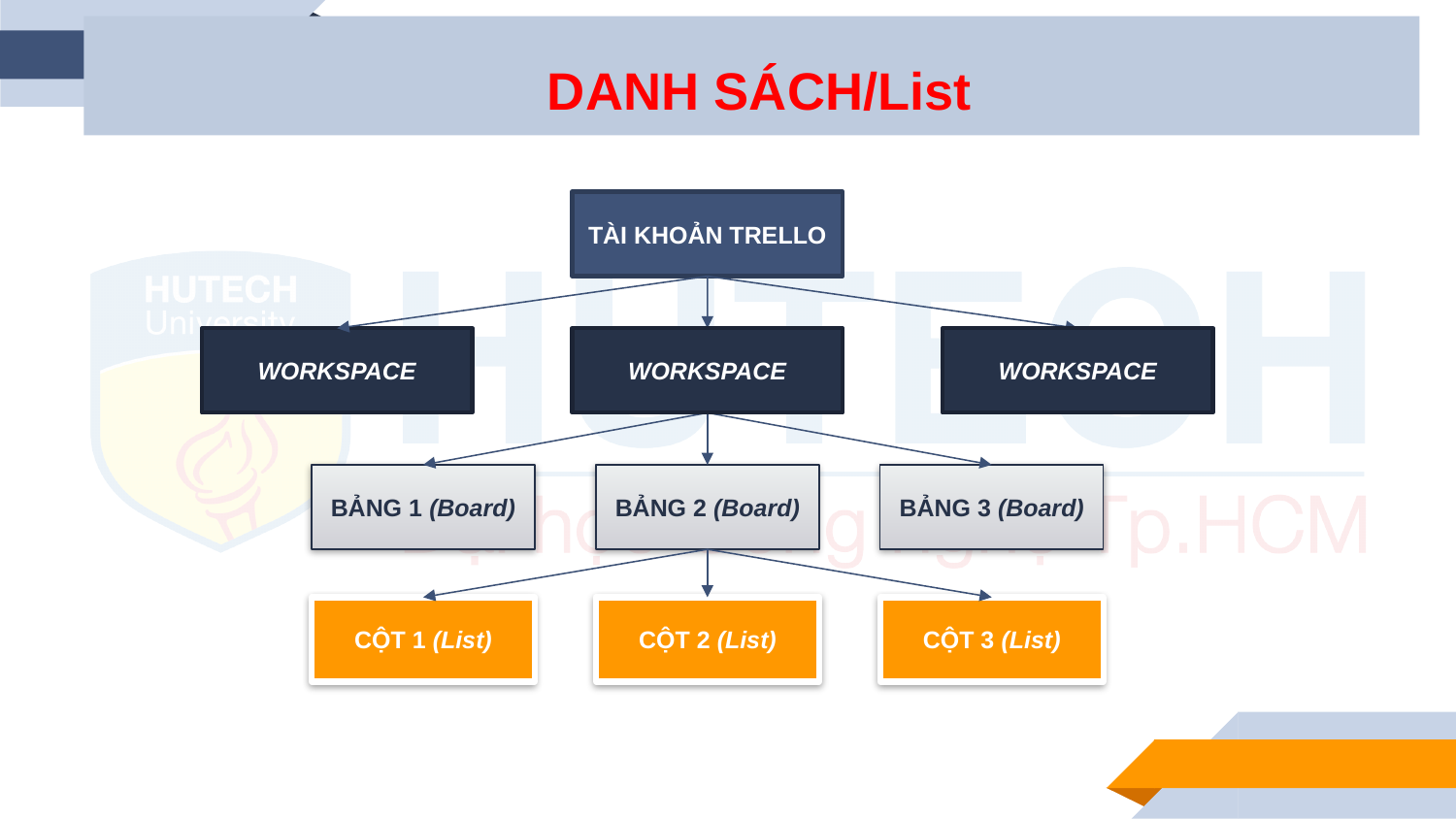

DANH SÁCH/List
TÀI KHOẢN TRELLO
WORKSPACE
WORKSPACE
WORKSPACE
BẢNG 1 (Board)
BẢNG 2 (Board)
BẢNG 3 (Board)
CỘT 1 (List)
CỘT 2 (List)
CỘT 3 (List)
25